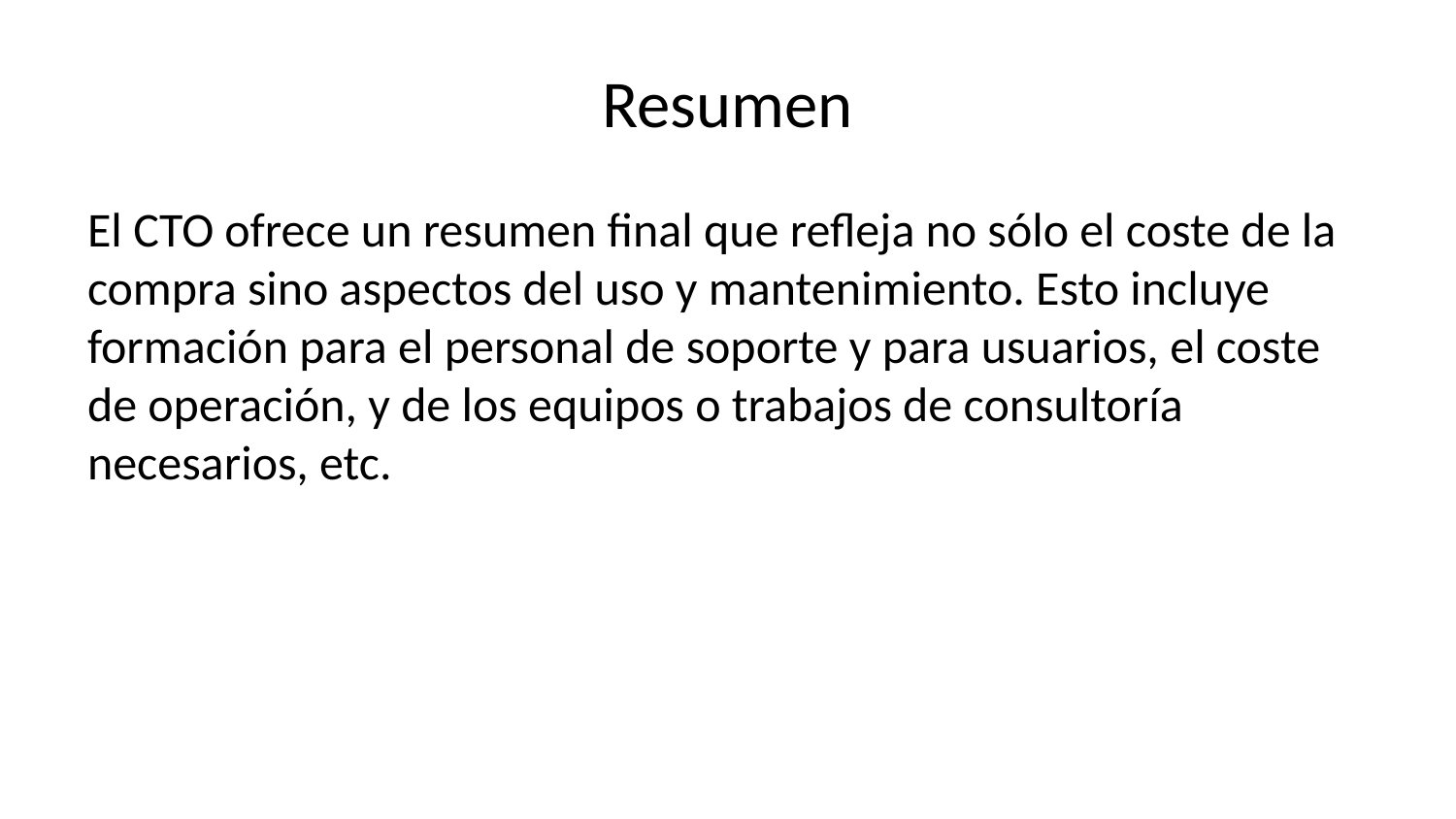

# Resumen
El CTO ofrece un resumen final que refleja no sólo el coste de la compra sino aspectos del uso y mantenimiento. Esto incluye formación para el personal de soporte y para usuarios, el coste de operación, y de los equipos o trabajos de consultoría necesarios, etc.